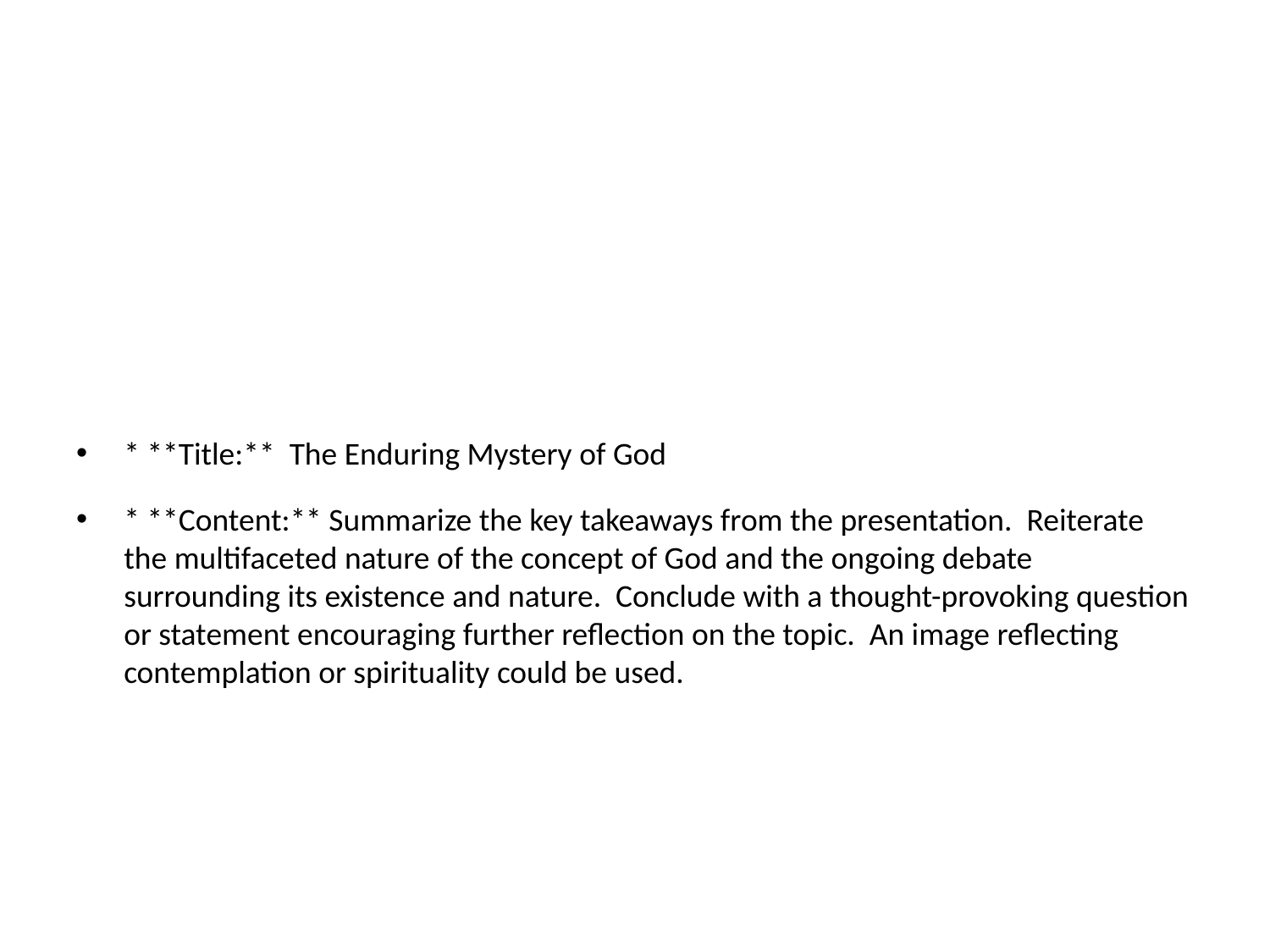

#

* **Title:**  The Enduring Mystery of God
* **Content:** Summarize the key takeaways from the presentation.  Reiterate the multifaceted nature of the concept of God and the ongoing debate surrounding its existence and nature.  Conclude with a thought-provoking question or statement encouraging further reflection on the topic.  An image reflecting contemplation or spirituality could be used.